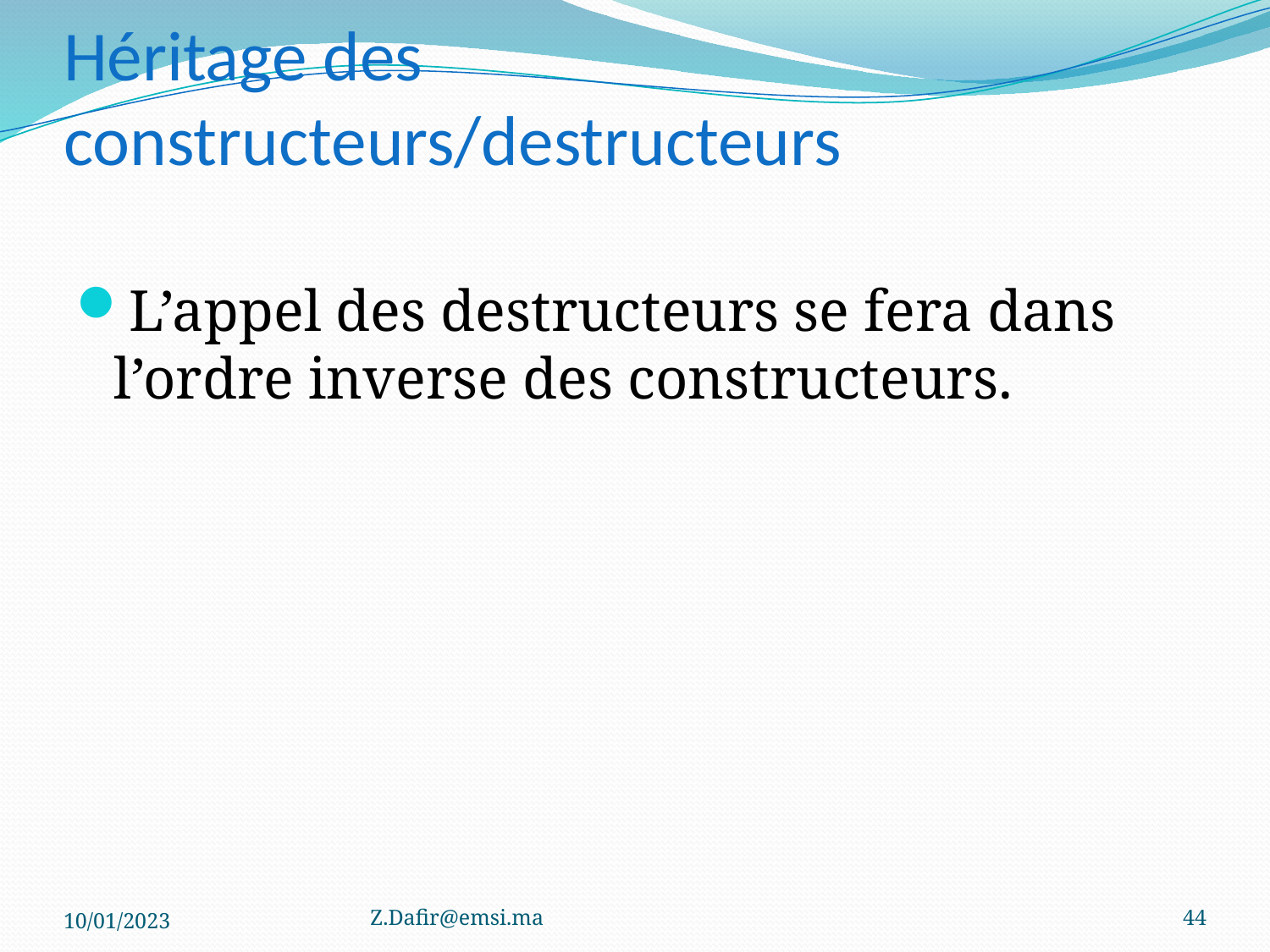

# Héritage des constructeurs/destructeurs
L’appel des destructeurs se fera dans l’ordre inverse des constructeurs.

10/01/2023
Z.Dafir@emsi.ma
44